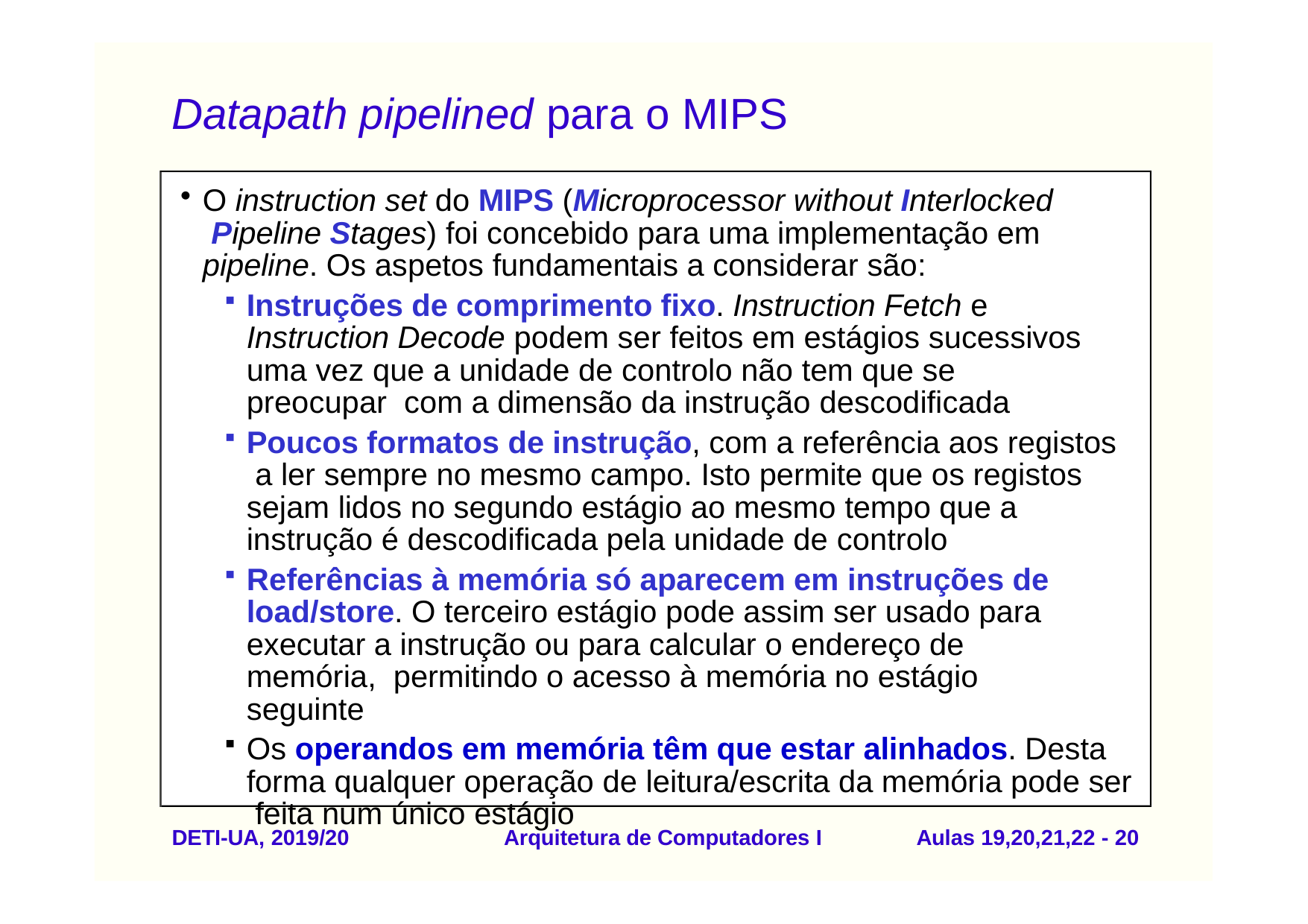

# Datapath pipelined para o MIPS

O instruction set do MIPS (Microprocessor without Interlocked  Pipeline Stages) foi concebido para uma implementação em  pipeline. Os aspetos fundamentais a considerar são:
Instruções de comprimento fixo. Instruction Fetch e  Instruction Decode podem ser feitos em estágios sucessivos  uma vez que a unidade de controlo não tem que se preocupar  com a dimensão da instrução descodificada
Poucos formatos de instrução, com a referência aos registos  a ler sempre no mesmo campo. Isto permite que os registos  sejam lidos no segundo estágio ao mesmo tempo que a  instrução é descodificada pela unidade de controlo
Referências à memória só aparecem em instruções de  load/store. O terceiro estágio pode assim ser usado para  executar a instrução ou para calcular o endereço de memória,  permitindo o acesso à memória no estágio seguinte
Os operandos em memória têm que estar alinhados. Desta  forma qualquer operação de leitura/escrita da memória pode ser  feita num único estágio
DETI-UA, 2019/20
Arquitetura de Computadores I
Aulas 19,20,21,22 - 20